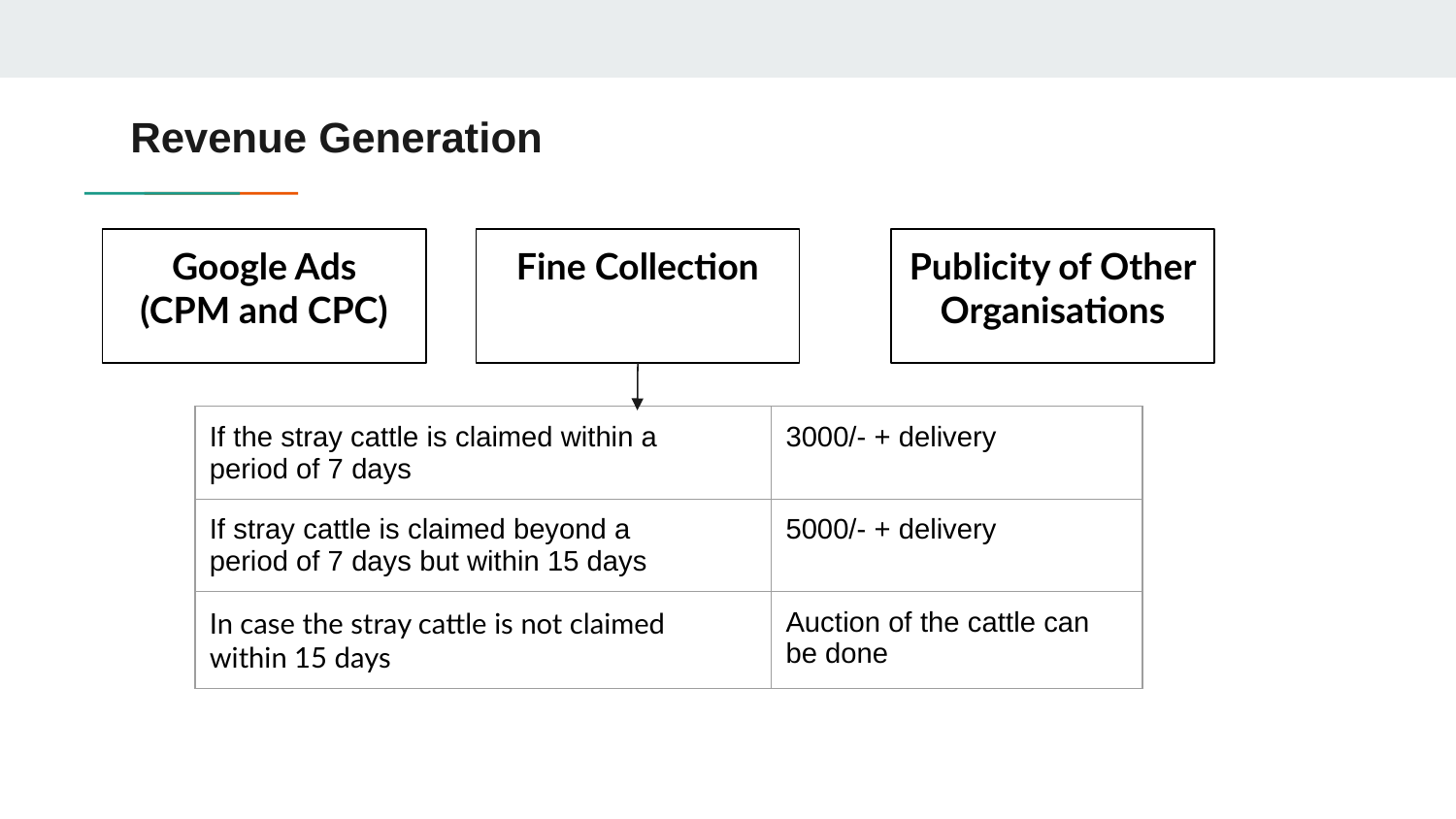

# Revenue Generation
Google Ads
(CPM and CPC)

Fine Collection

Publicity of Other Organisations

| If the stray cattle is claimed within a period of 7 days | 3000/- + delivery |
| --- | --- |
| If stray cattle is claimed beyond a period of 7 days but within 15 days | 5000/- + delivery |
| In case the stray cattle is not claimed within 15 days | Auction of the cattle can be done |